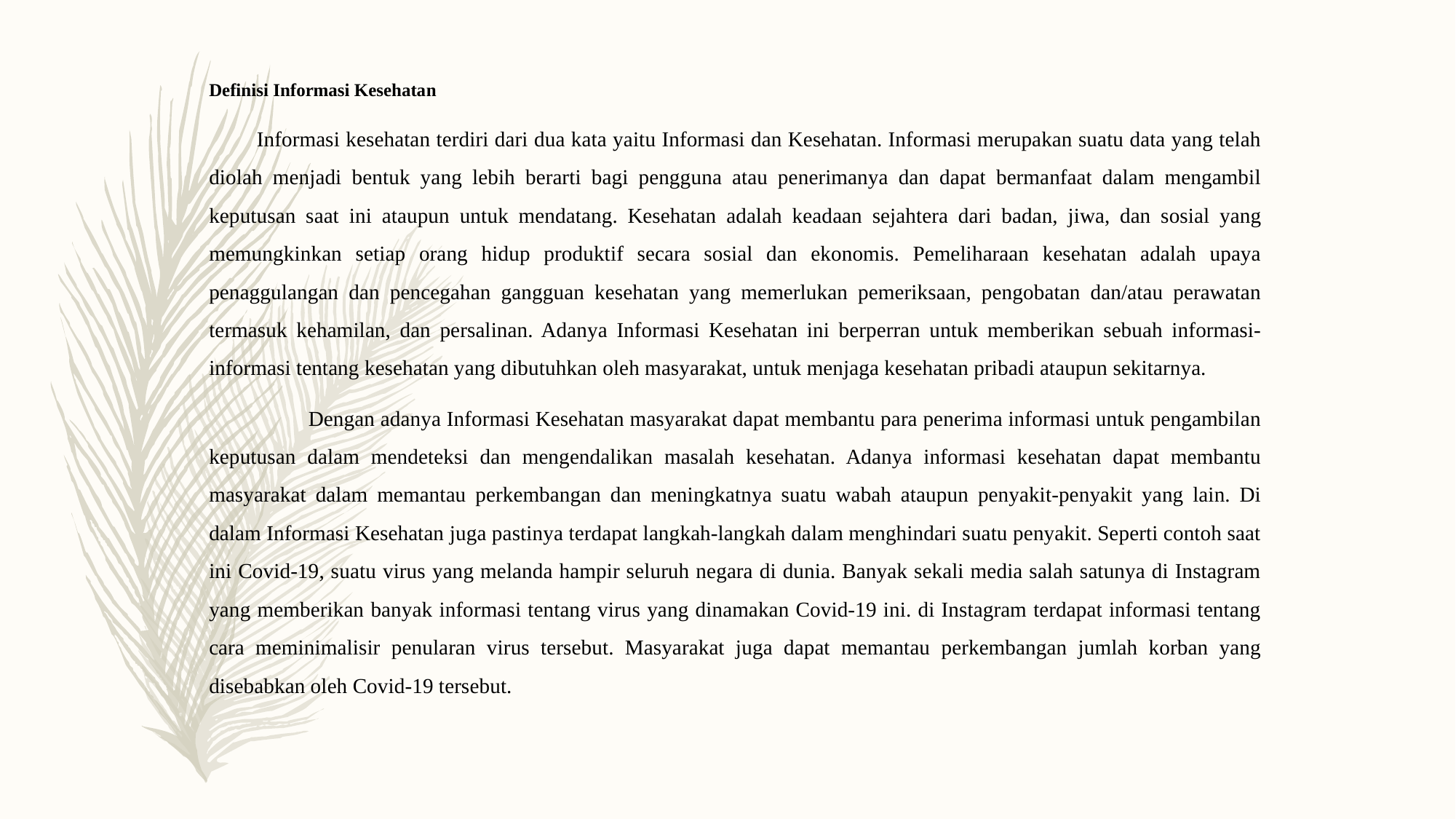

Definisi Informasi Kesehatan
Informasi kesehatan terdiri dari dua kata yaitu Informasi dan Kesehatan. Informasi merupakan suatu data yang telah diolah menjadi bentuk yang lebih berarti bagi pengguna atau penerimanya dan dapat bermanfaat dalam mengambil keputusan saat ini ataupun untuk mendatang. Kesehatan adalah keadaan sejahtera dari badan, jiwa, dan sosial yang memungkinkan setiap orang hidup produktif secara sosial dan ekonomis. Pemeliharaan kesehatan adalah upaya penaggulangan dan pencegahan gangguan kesehatan yang memerlukan pemeriksaan, pengobatan dan/atau perawatan termasuk kehamilan, dan persalinan. Adanya Informasi Kesehatan ini berperran untuk memberikan sebuah informasi-informasi tentang kesehatan yang dibutuhkan oleh masyarakat, untuk menjaga kesehatan pribadi ataupun sekitarnya.
         Dengan adanya Informasi Kesehatan masyarakat dapat membantu para penerima informasi untuk pengambilan keputusan dalam mendeteksi dan mengendalikan masalah kesehatan. Adanya informasi kesehatan dapat membantu masyarakat dalam memantau perkembangan dan meningkatnya suatu wabah ataupun penyakit-penyakit yang lain. Di dalam Informasi Kesehatan juga pastinya terdapat langkah-langkah dalam menghindari suatu penyakit. Seperti contoh saat ini Covid-19, suatu virus yang melanda hampir seluruh negara di dunia. Banyak sekali media salah satunya di Instagram yang memberikan banyak informasi tentang virus yang dinamakan Covid-19 ini. di Instagram terdapat informasi tentang cara meminimalisir penularan virus tersebut. Masyarakat juga dapat memantau perkembangan jumlah korban yang disebabkan oleh Covid-19 tersebut.